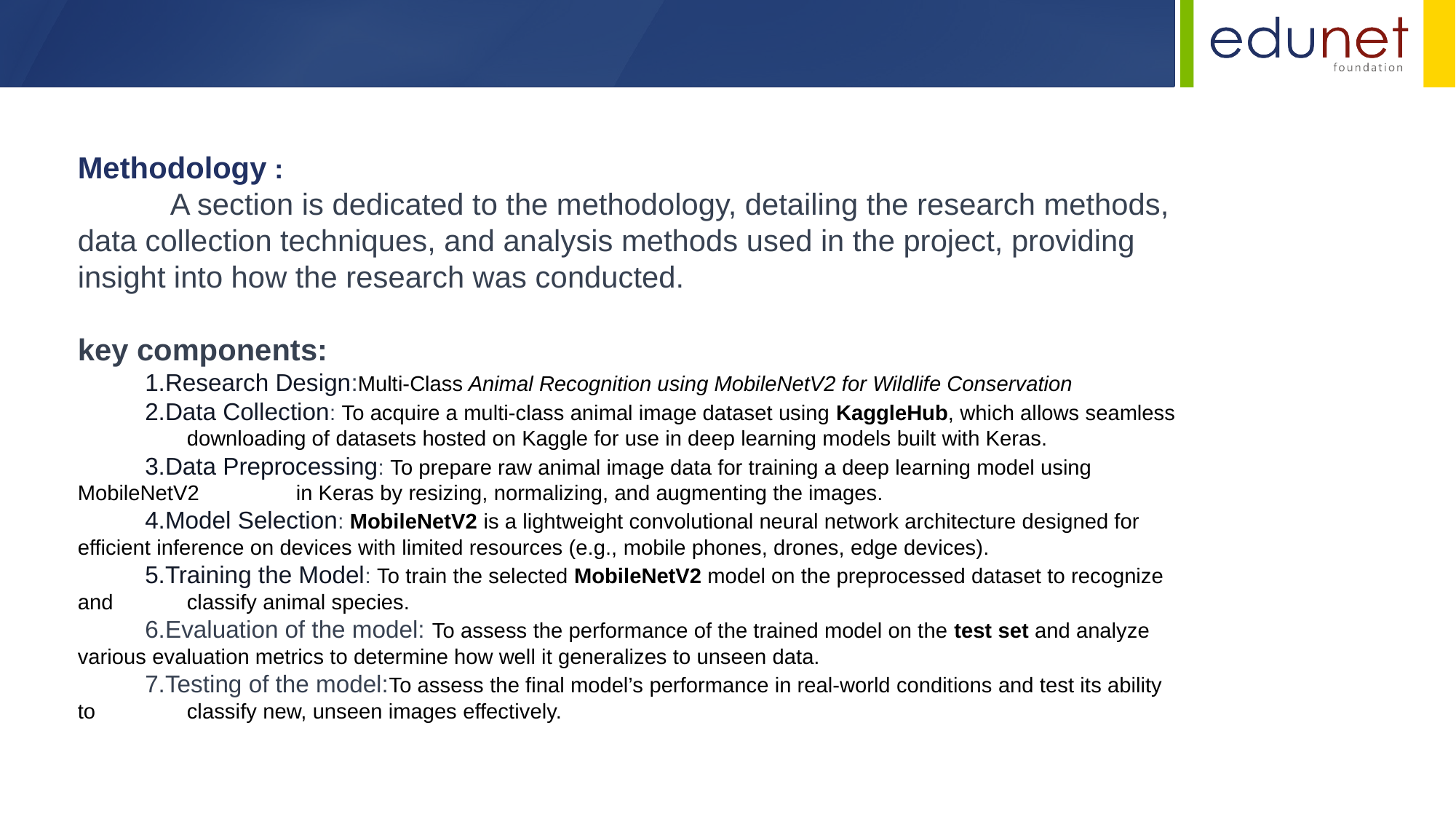

Methodology :
            A section is dedicated to the methodology, detailing the research methods, data collection techniques, and analysis methods used in the project, providing insight into how the research was conducted.

key components:
          1.Research Design:Multi-Class Animal Recognition using MobileNetV2 for Wildlife Conservation
          2.Data Collection: To acquire a multi-class animal image dataset using KaggleHub, which allows seamless 	downloading of datasets hosted on Kaggle for use in deep learning models built with Keras.
          3.Data Preprocessing: To prepare raw animal image data for training a deep learning model using MobileNetV2 	in Keras by resizing, normalizing, and augmenting the images.
          4.Model Selection: MobileNetV2 is a lightweight convolutional neural network architecture designed for 	efficient inference on devices with limited resources (e.g., mobile phones, drones, edge devices).
          5.Training the Model: To train the selected MobileNetV2 model on the preprocessed dataset to recognize and 	classify animal species.
          6.Evaluation of the model: To assess the performance of the trained model on the test set and analyze 	various evaluation metrics to determine how well it generalizes to unseen data.
          7.Testing of the model:To assess the final model’s performance in real-world conditions and test its ability to 	classify new, unseen images effectively.